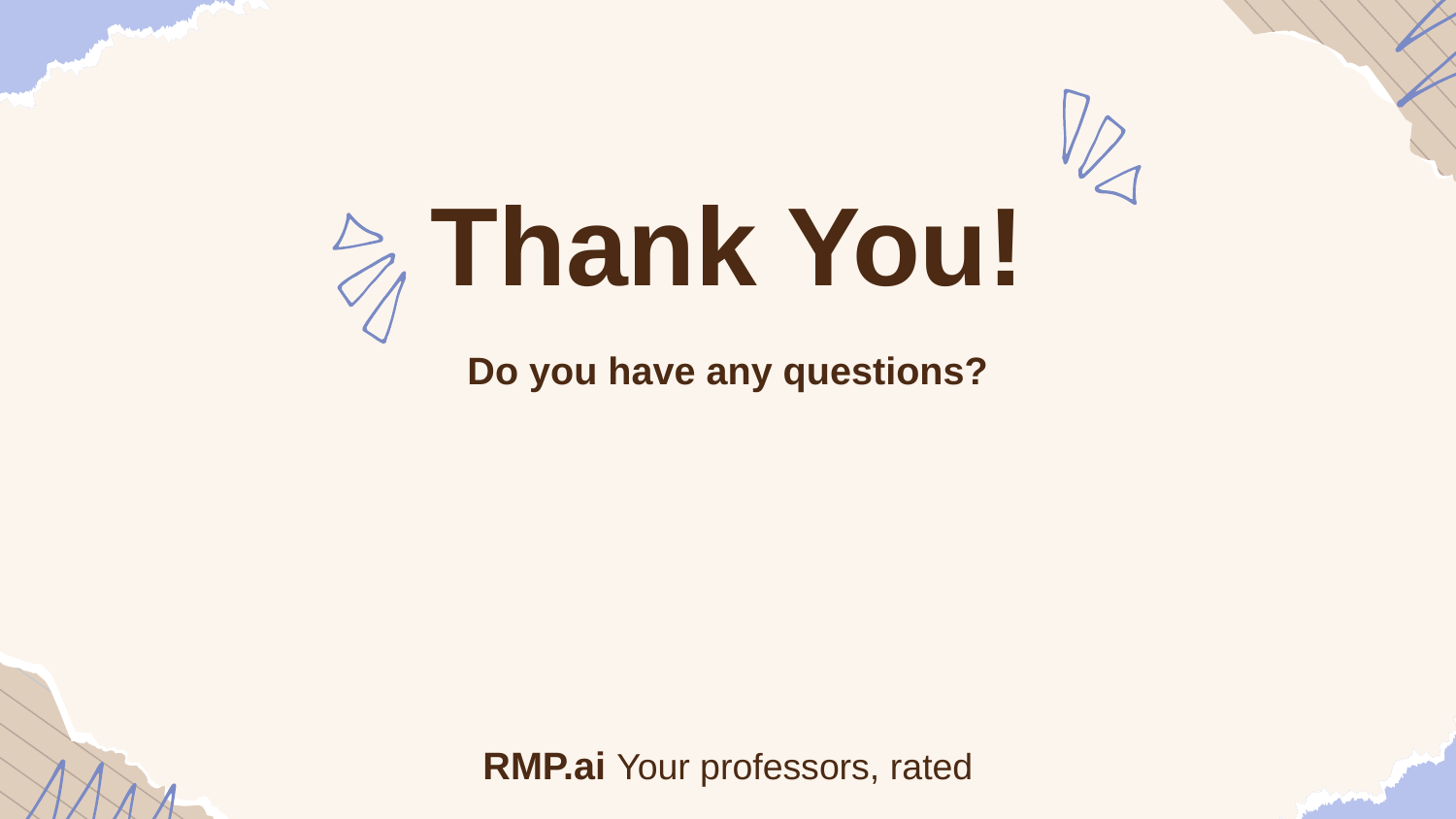

# Thank You!

Do you have any questions?

RMP.ai Your professors, rated